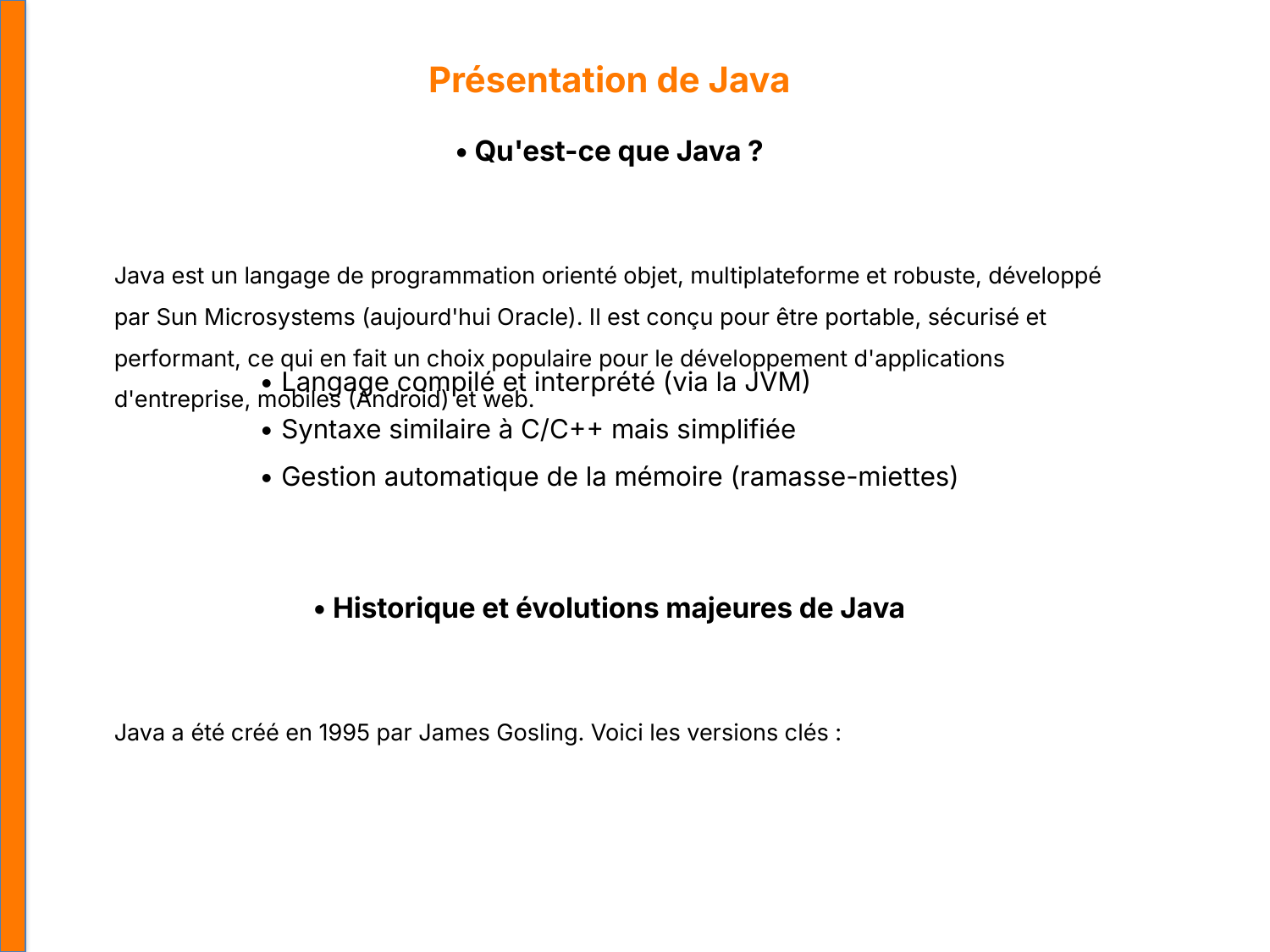

Présentation de Java
• Qu'est-ce que Java ?

Java est un langage de programmation orienté objet, multiplateforme et robuste, développé par Sun Microsystems (aujourd'hui Oracle). Il est conçu pour être portable, sécurisé et performant, ce qui en fait un choix populaire pour le développement d'applications d'entreprise, mobiles (Android) et web.

• Langage compilé et interprété (via la JVM)
• Syntaxe similaire à C/C++ mais simplifiée
• Gestion automatique de la mémoire (ramasse-miettes)
• Historique et évolutions majeures de Java

Java a été créé en 1995 par James Gosling. Voici les versions clés :